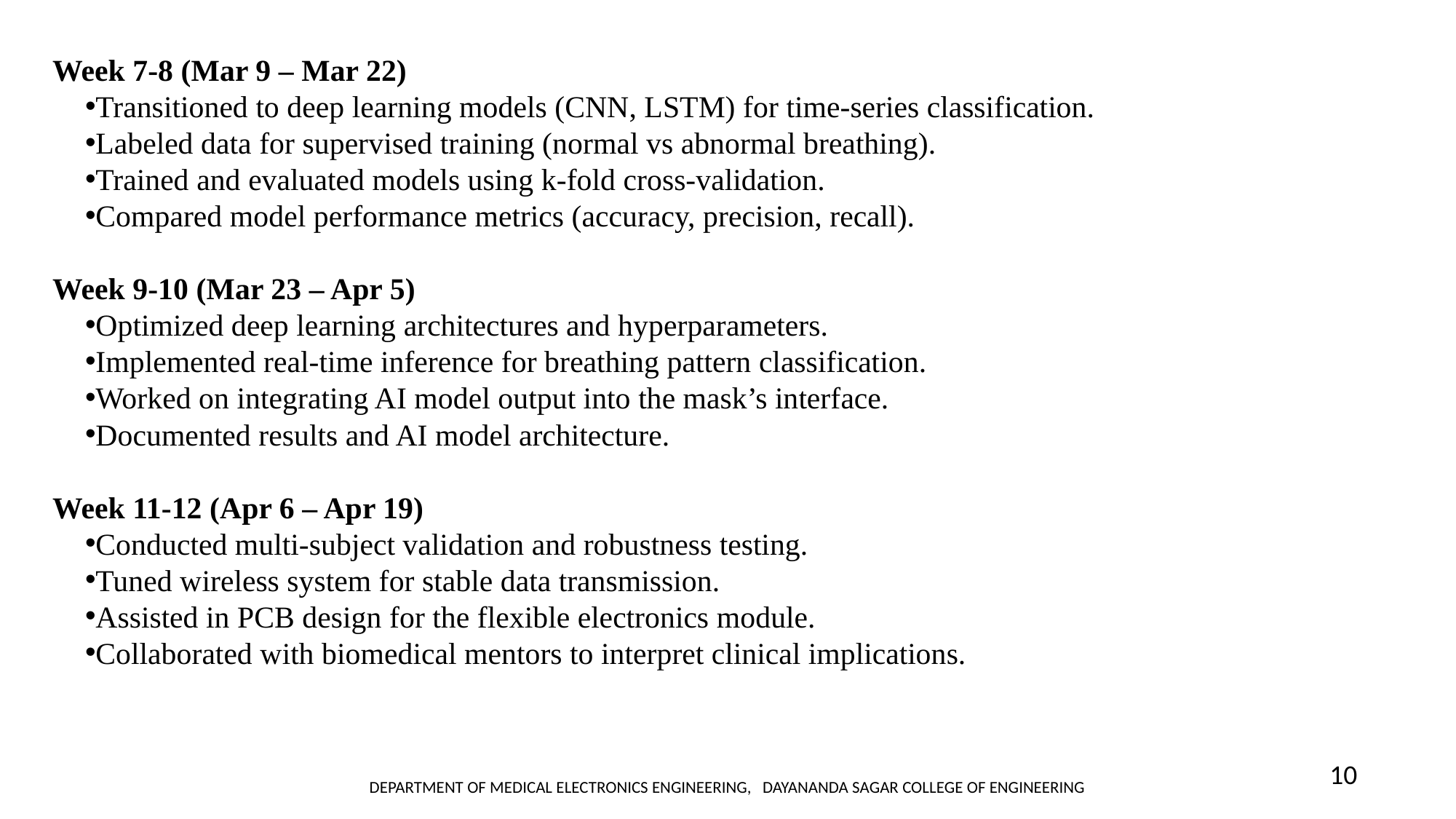

Week 7-8 (Mar 9 – Mar 22)
Transitioned to deep learning models (CNN, LSTM) for time-series classification.
Labeled data for supervised training (normal vs abnormal breathing).
Trained and evaluated models using k-fold cross-validation.
Compared model performance metrics (accuracy, precision, recall).

Week 9-10 (Mar 23 – Apr 5)
Optimized deep learning architectures and hyperparameters.
Implemented real-time inference for breathing pattern classification.
Worked on integrating AI model output into the mask’s interface.
Documented results and AI model architecture.

Week 11-12 (Apr 6 – Apr 19)
Conducted multi-subject validation and robustness testing.
Tuned wireless system for stable data transmission.
Assisted in PCB design for the flexible electronics module.
Collaborated with biomedical mentors to interpret clinical implications.

10
DEPARTMENT OF MEDICAL ELECTRONICS ENGINEERING,   DAYANANDA SAGAR COLLEGE OF ENGINEERING